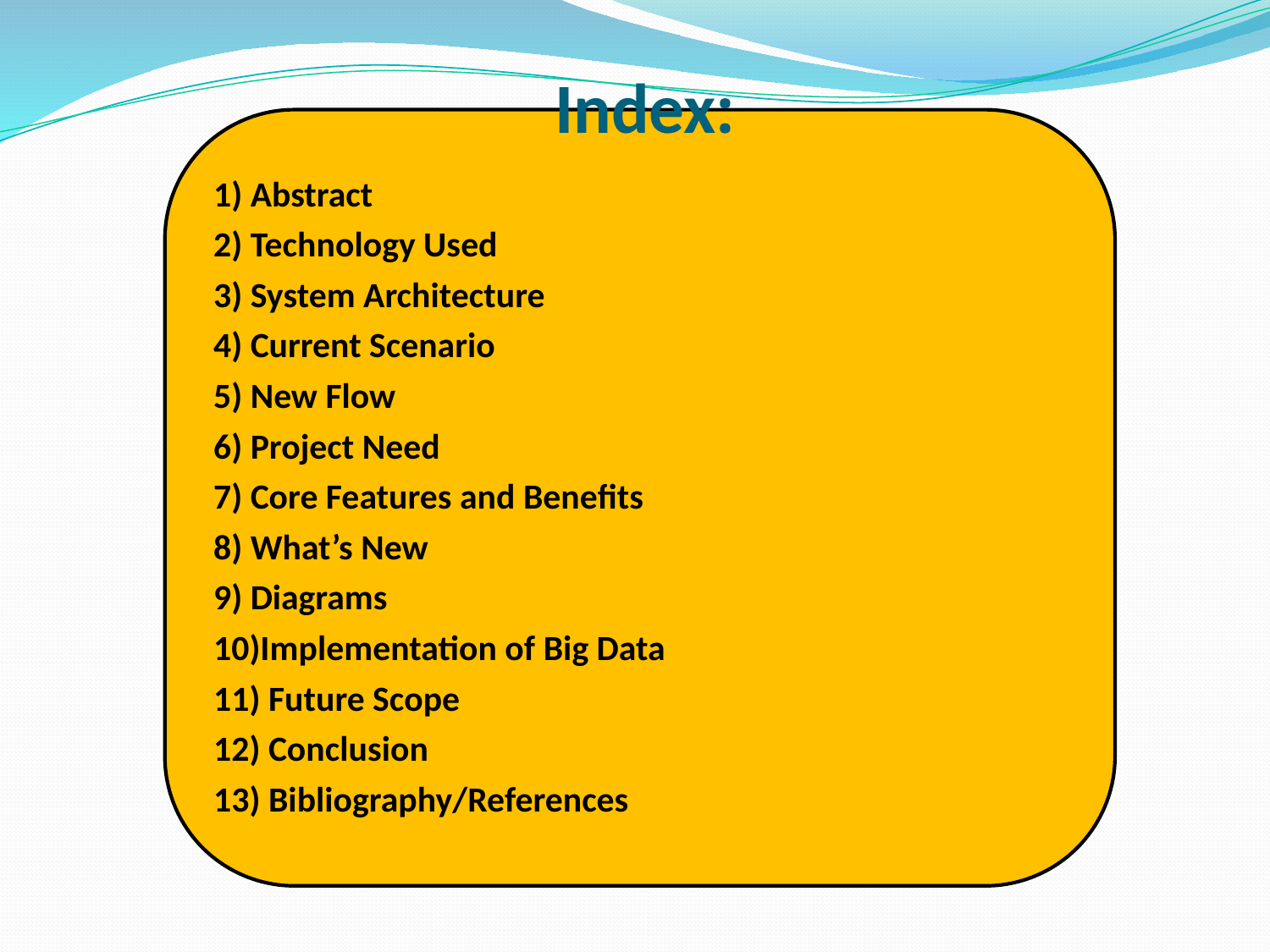

Index:

1) Abstract
2) Technology Used
3) System Architecture
4) Current Scenario
5) New Flow
6) Project Need
7) Core Features and Benefits
8) What’s New
9) Diagrams
10)Implementation of Big Data
11) Future Scope
12) Conclusion
13) Bibliography/References